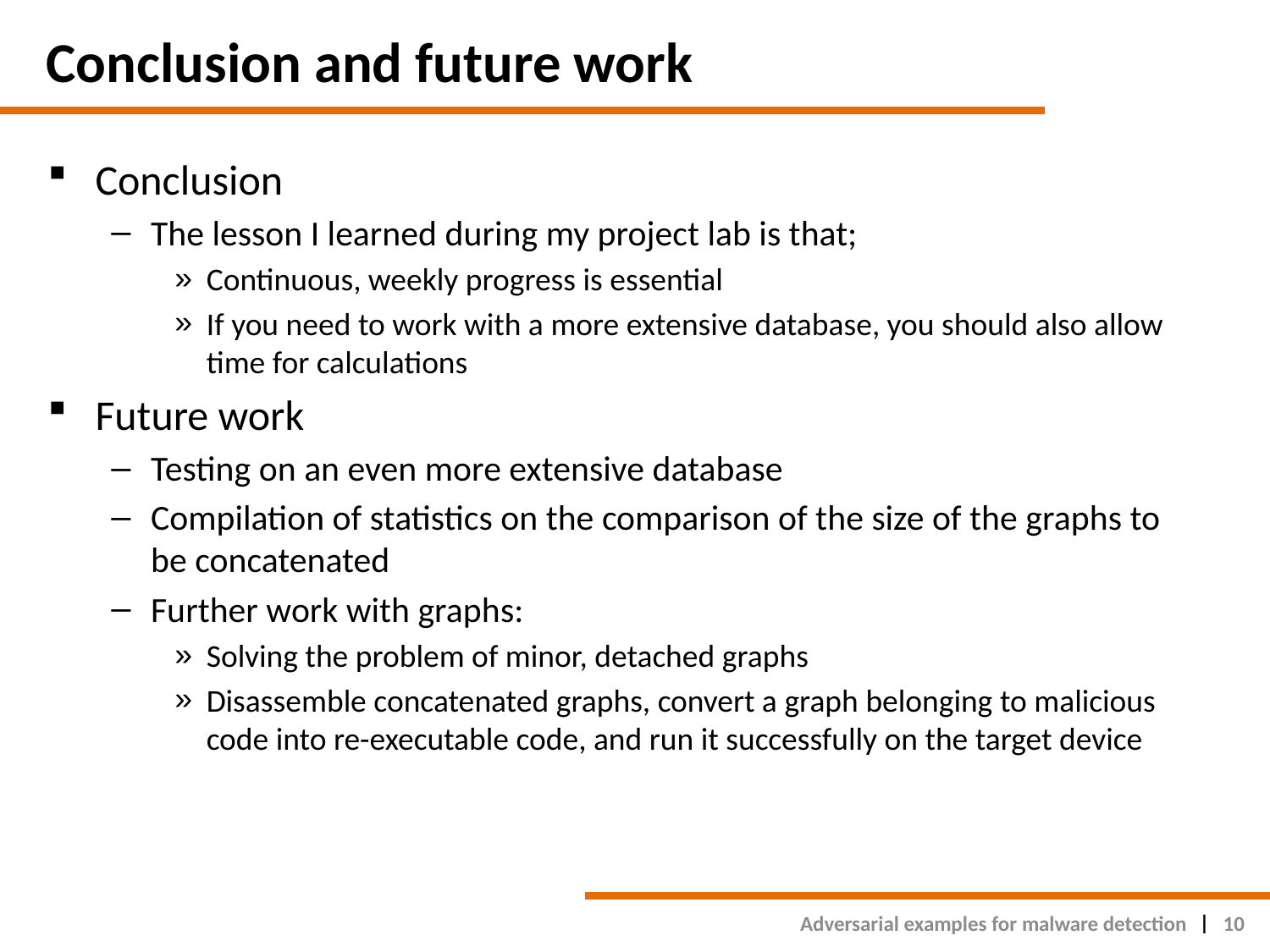

# Conclusion and future work
Conclusion
The lesson I learned during my project lab is that;
Continuous, weekly progress is essential
If you need to work with a more extensive database, you should also allow time for calculations
Future work
Testing on an even more extensive database
Compilation of statistics on the comparison of the size of the graphs to be concatenated
Further work with graphs:
Solving the problem of minor, detached graphs
Disassemble concatenated graphs, convert a graph belonging to malicious code into re-executable code, and run it successfully on the target device

Adversarial examples for malware detection
10